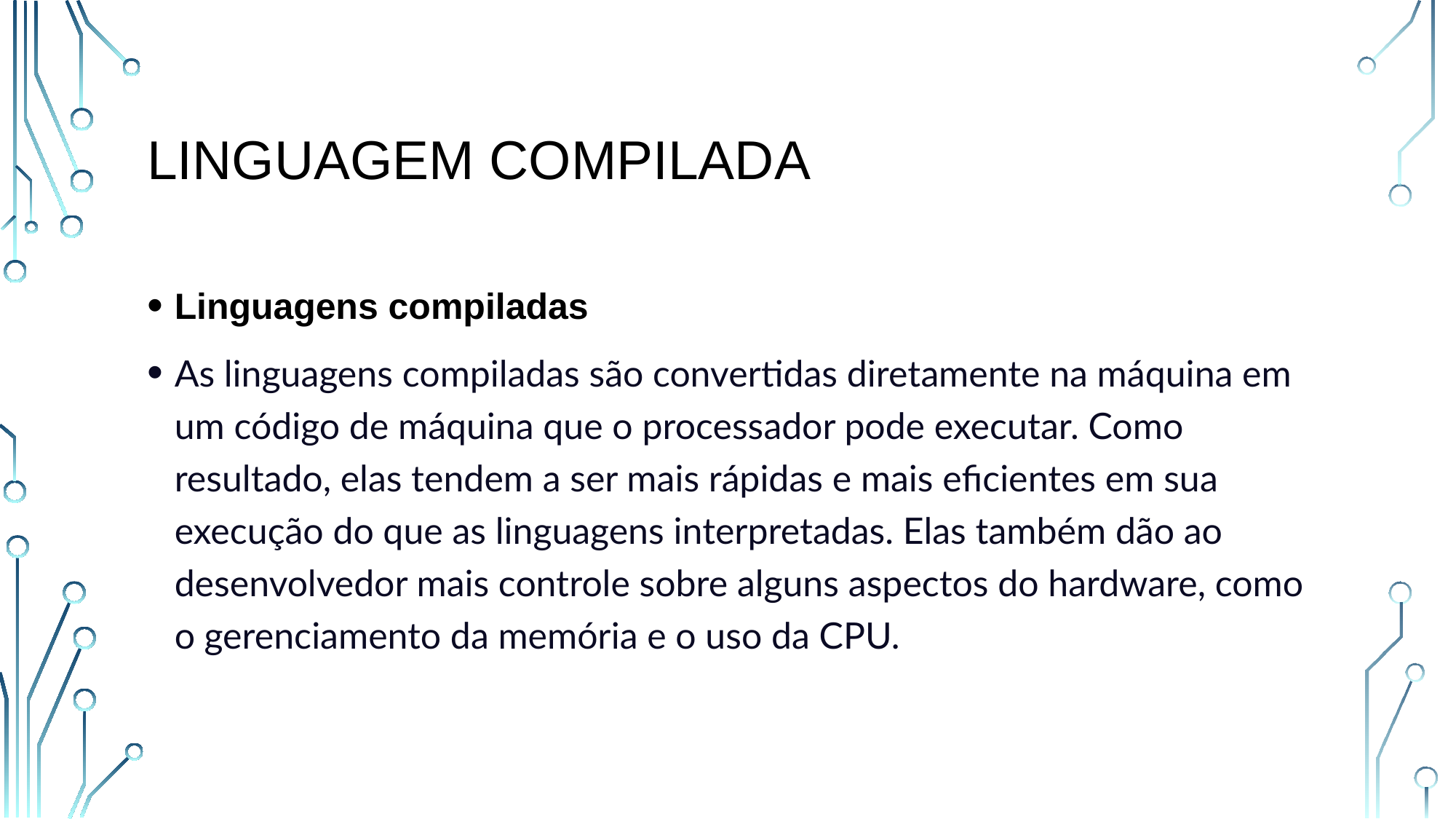

# Linguagem Compilada
Linguagens compiladas
As linguagens compiladas são convertidas diretamente na máquina em um código de máquina que o processador pode executar. Como resultado, elas tendem a ser mais rápidas e mais eficientes em sua execução do que as linguagens interpretadas. Elas também dão ao desenvolvedor mais controle sobre alguns aspectos do hardware, como o gerenciamento da memória e o uso da CPU.